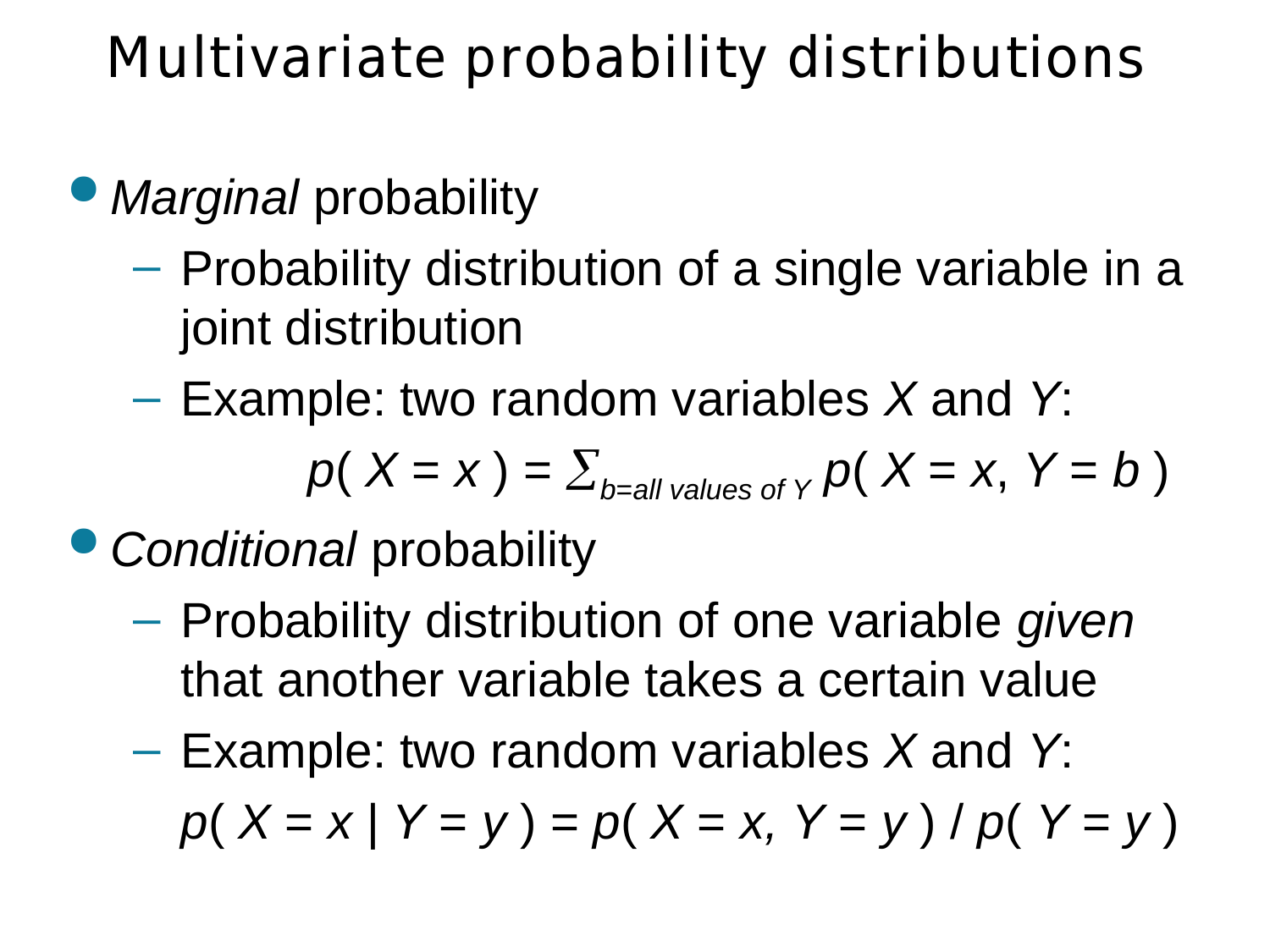

# Multivariate probability distributions
Marginal probability
Probability distribution of a single variable in a joint distribution
Example: two random variables X and Y:
		p( X = x ) = ∑b=all values of Y p( X = x, Y = b )
Conditional probability
Probability distribution of one variable given that another variable takes a certain value
Example: two random variables X and Y:
	p( X = x | Y = y ) = p( X = x, Y = y ) / p( Y = y )